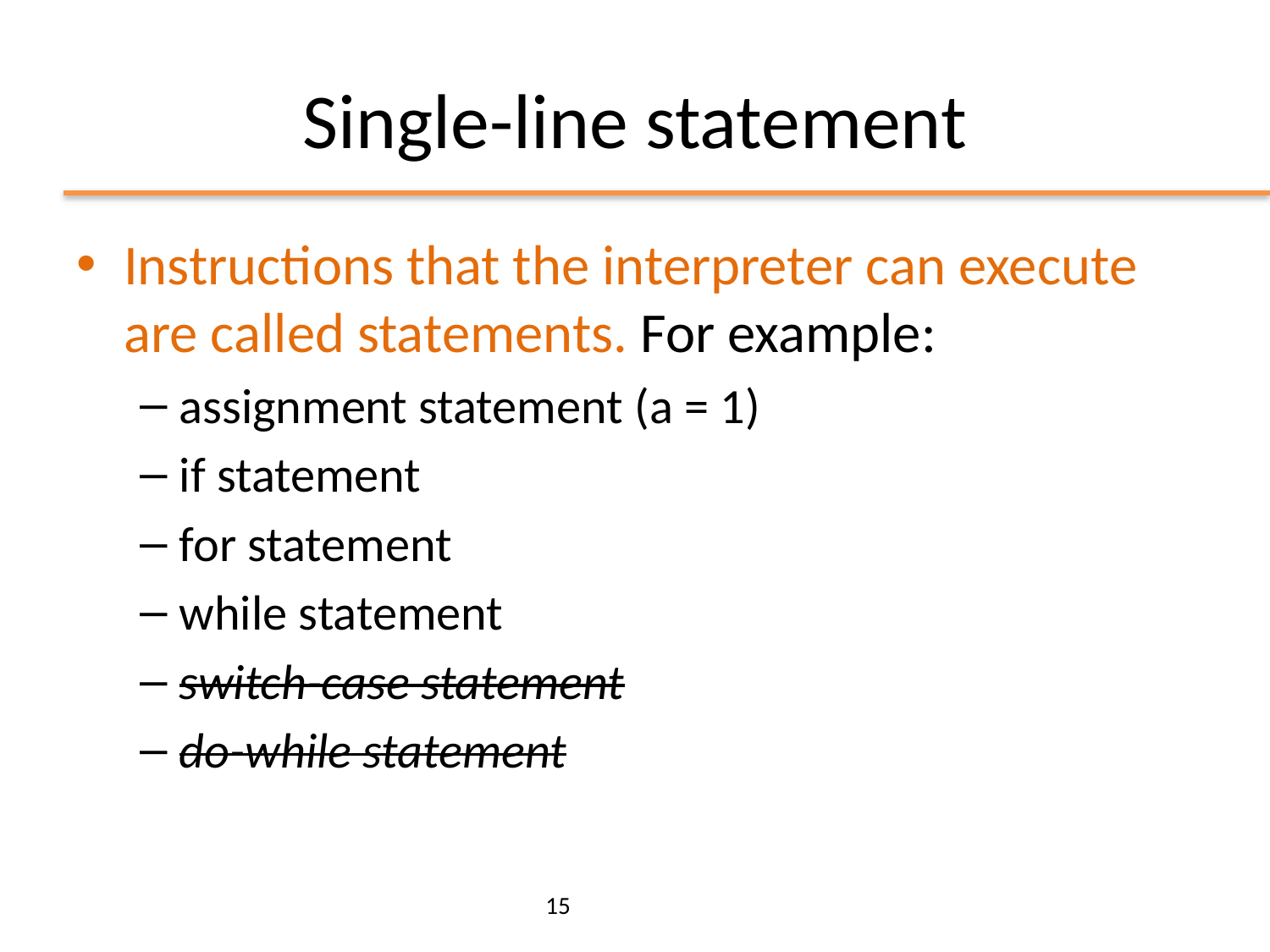

# Single-line statement
Instructions that the interpreter can execute are called statements. For example:
assignment statement (a = 1)
if statement
for statement
while statement
switch-case statement
do-while statement

15